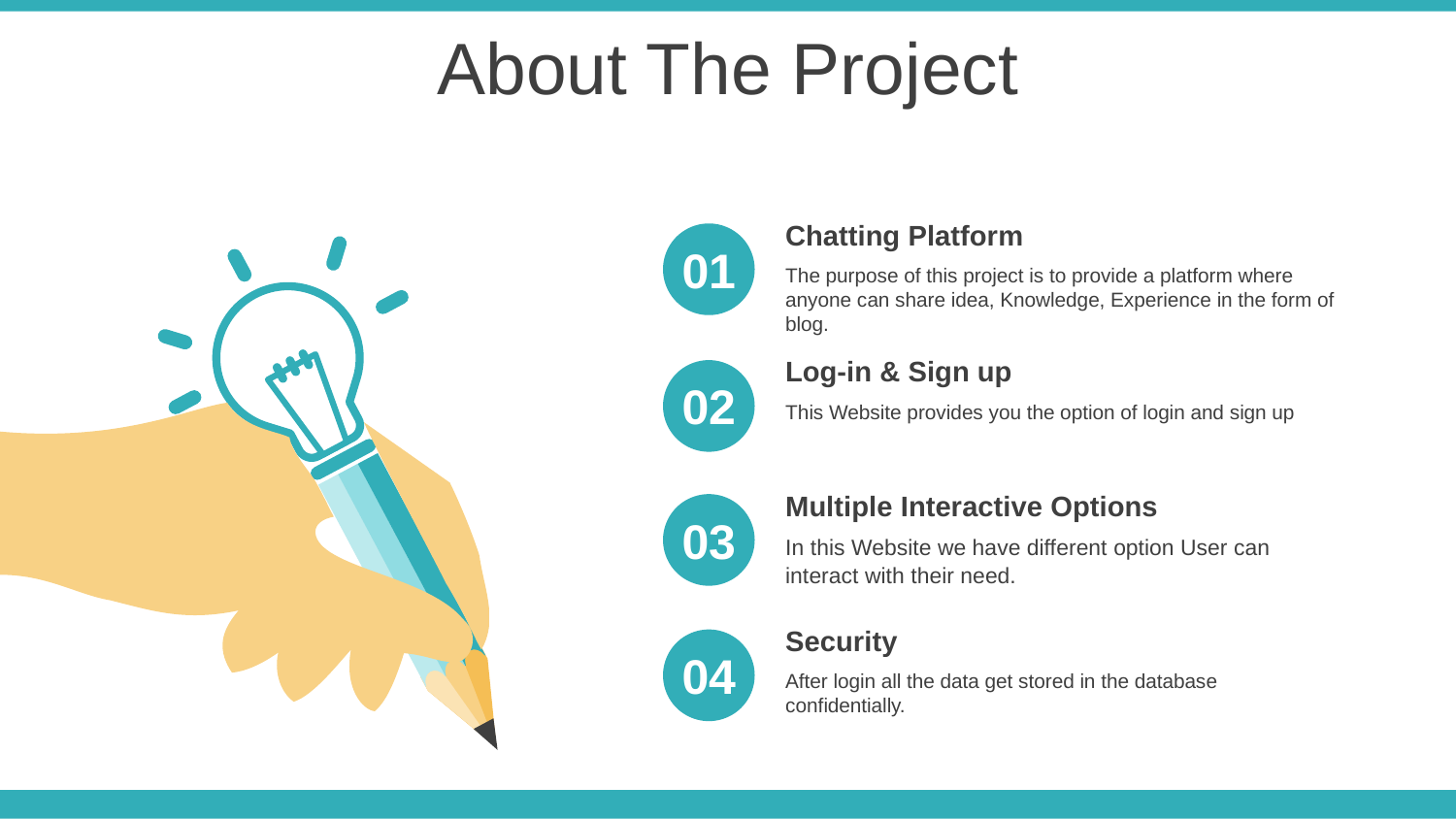

About The Project
Chatting Platform
The purpose of this project is to provide a platform where anyone can share idea, Knowledge, Experience in the form of blog.

01
Log-in & Sign up
This Website provides you the option of login and sign up

02

Multiple Interactive Options
In this Website we have different option User can interact with their need.

03
Security
After login all the data get stored in the database confidentially.

04